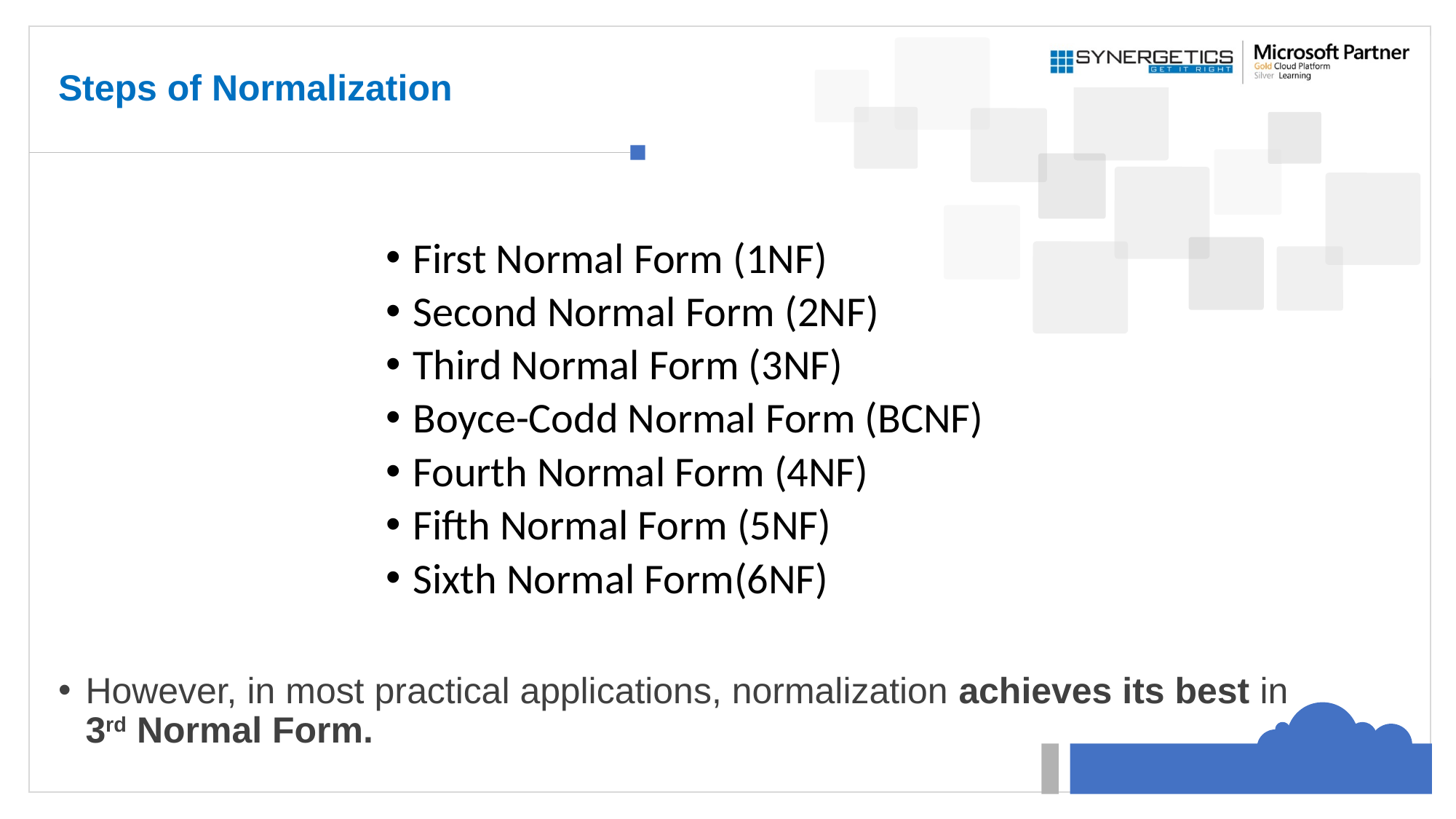

# Steps of Normalization

First Normal Form (1NF)
Second Normal Form (2NF)
Third Normal Form (3NF)
Boyce-Codd Normal Form (BCNF)
Fourth Normal Form (4NF)
Fifth Normal Form (5NF)
Sixth Normal Form(6NF)

However, in most practical applications, normalization achieves its best in 3rd Normal Form.